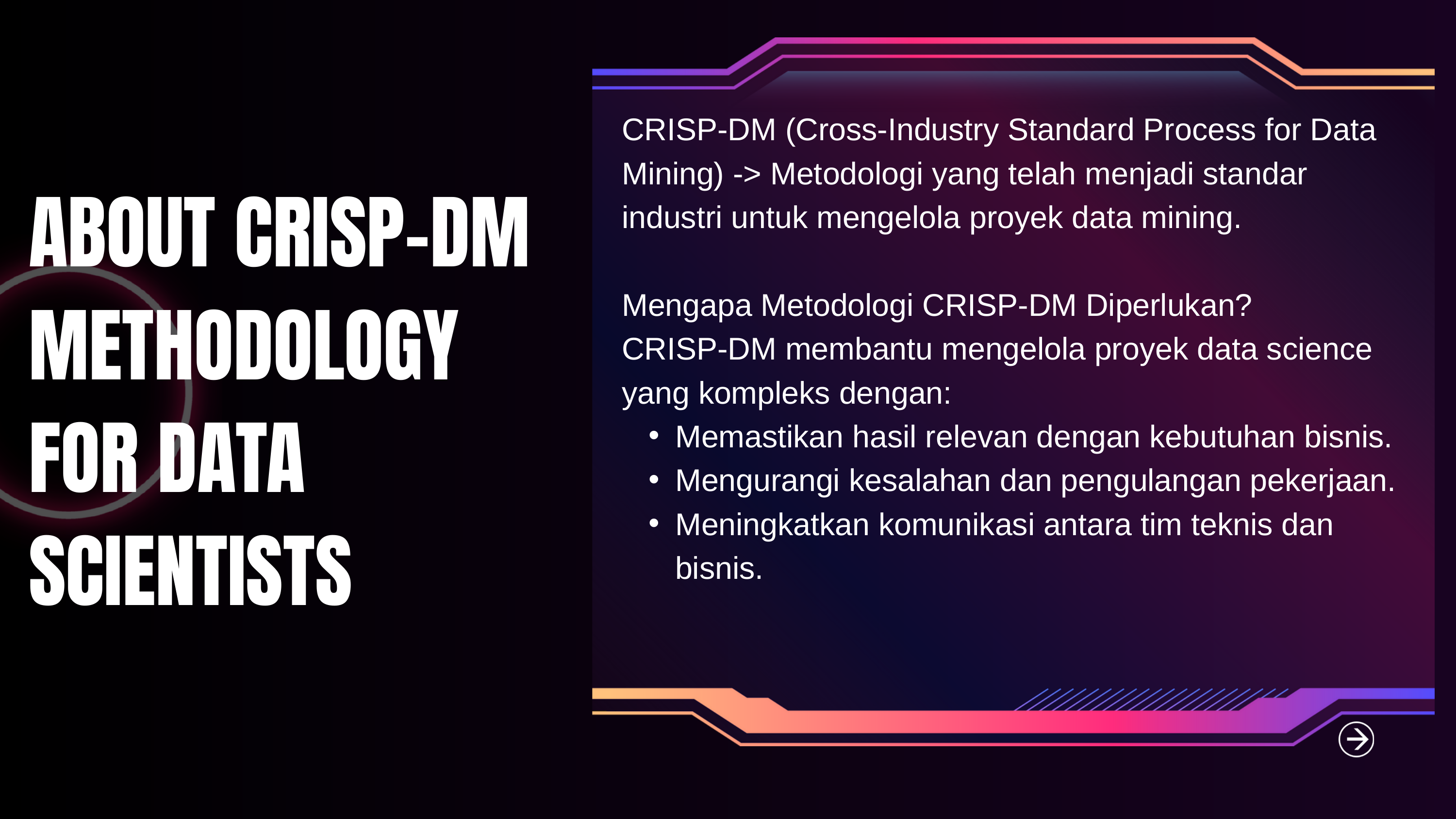

CRISP-DM (Cross-Industry Standard Process for Data Mining) -> Metodologi yang telah menjadi standar industri untuk mengelola proyek data mining.

Mengapa Metodologi CRISP-DM Diperlukan?
CRISP-DM membantu mengelola proyek data science yang kompleks dengan:
Memastikan hasil relevan dengan kebutuhan bisnis.
Mengurangi kesalahan dan pengulangan pekerjaan.
Meningkatkan komunikasi antara tim teknis dan bisnis.

ABOUT CRISP-DM METHODOLOGY  FOR DATA SCIENTISTS